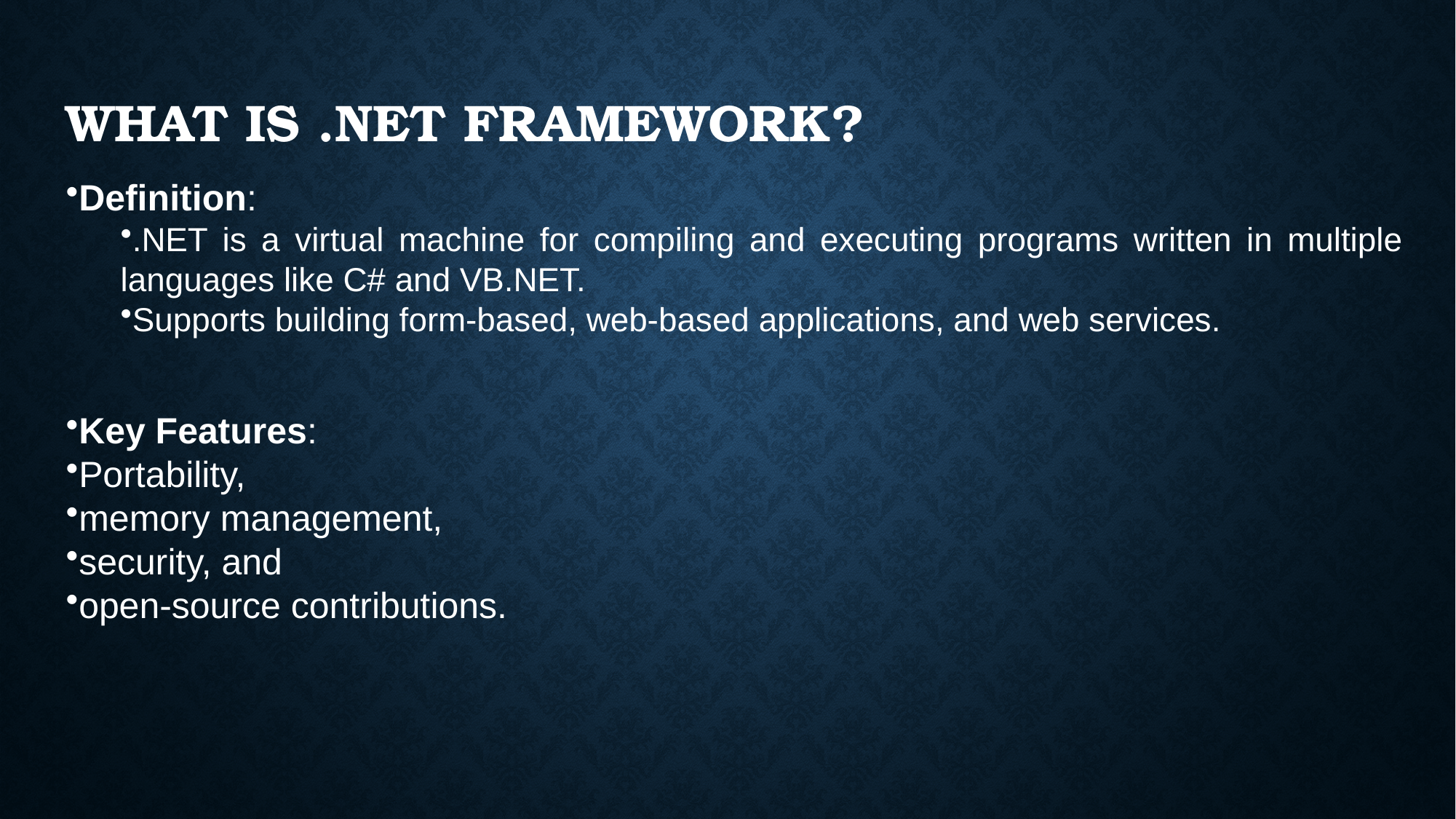

# What is .NET Framework?
Definition:
.NET is a virtual machine for compiling and executing programs written in multiple languages like C# and VB.NET.
Supports building form-based, web-based applications, and web services.

Key Features:
Portability,
memory management,
security, and
open-source contributions.